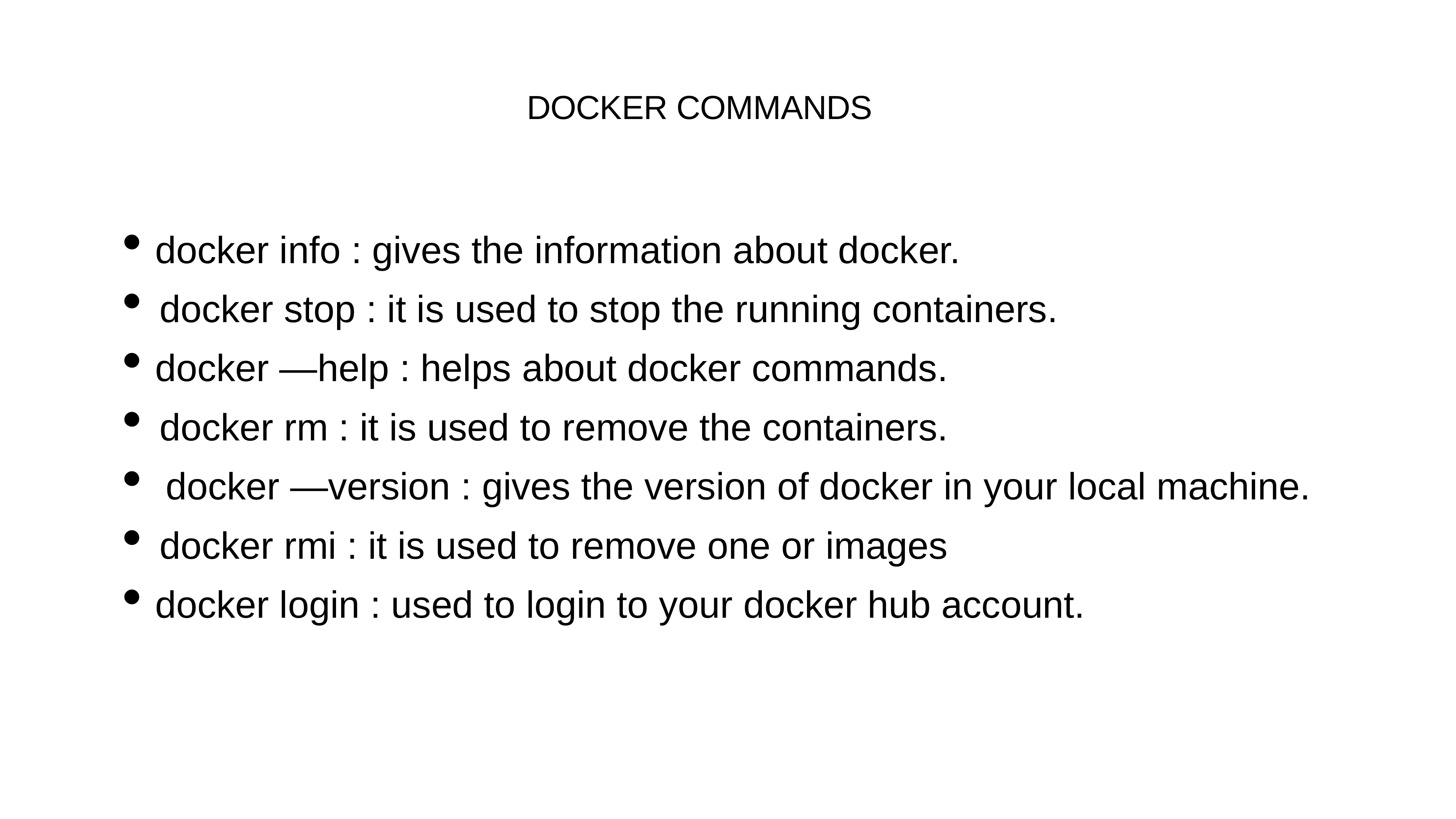

DOCKER COMMANDS
docker info : gives the information about docker.
docker stop : it is used to stop the running containers.
docker —help : helps about docker commands.
docker rm : it is used to remove the containers.
 docker —version : gives the version of docker in your local machine.
docker rmi : it is used to remove one or images
docker login : used to login to your docker hub account.